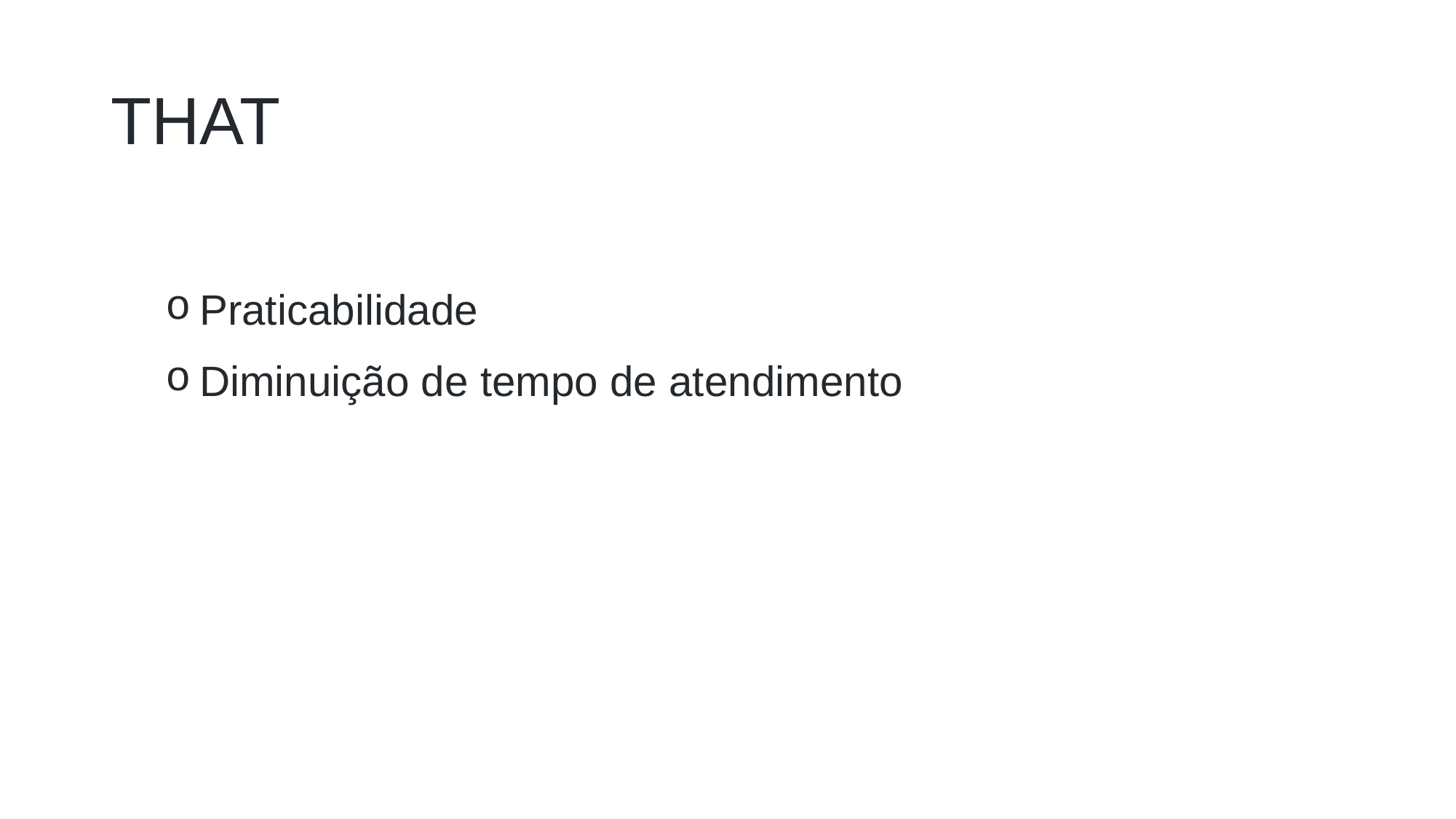

# THAT

Praticabilidade
Diminuição de tempo de atendimento